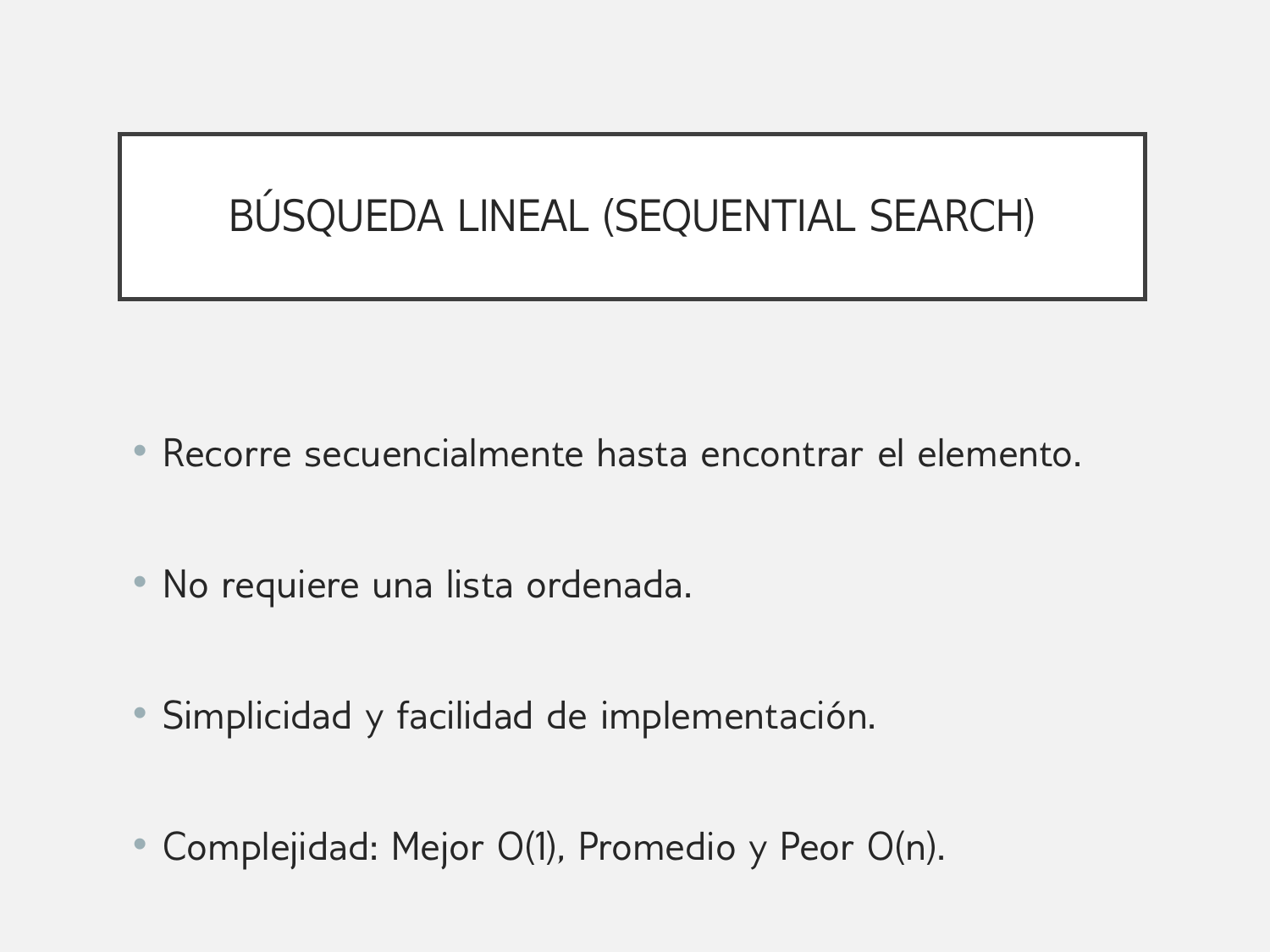

# BÚSQUEDA LINEAL (SEQUENTIAL SEARCH)

Recorre secuencialmente hasta encontrar el elemento.

No requiere una lista ordenada.

Simplicidad y facilidad de implementación.

Complejidad: Mejor O(1), Promedio y Peor O(n).